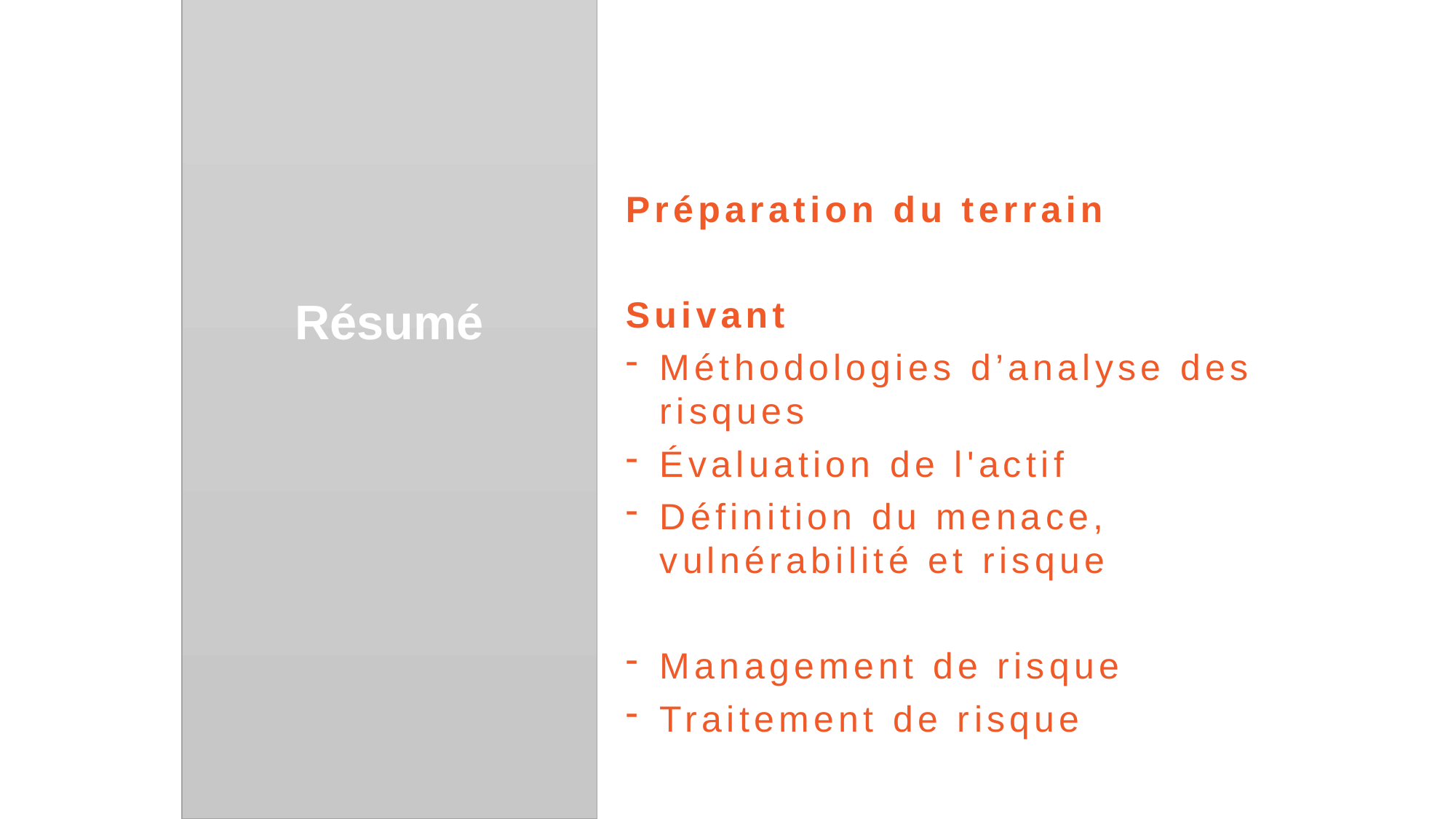

Résumé
Préparation du terrain

Suivant
Méthodologies d’analyse des risques
Évaluation de l'actif
Définition du menace, vulnérabilité et risque

Management de risque
Traitement de risque